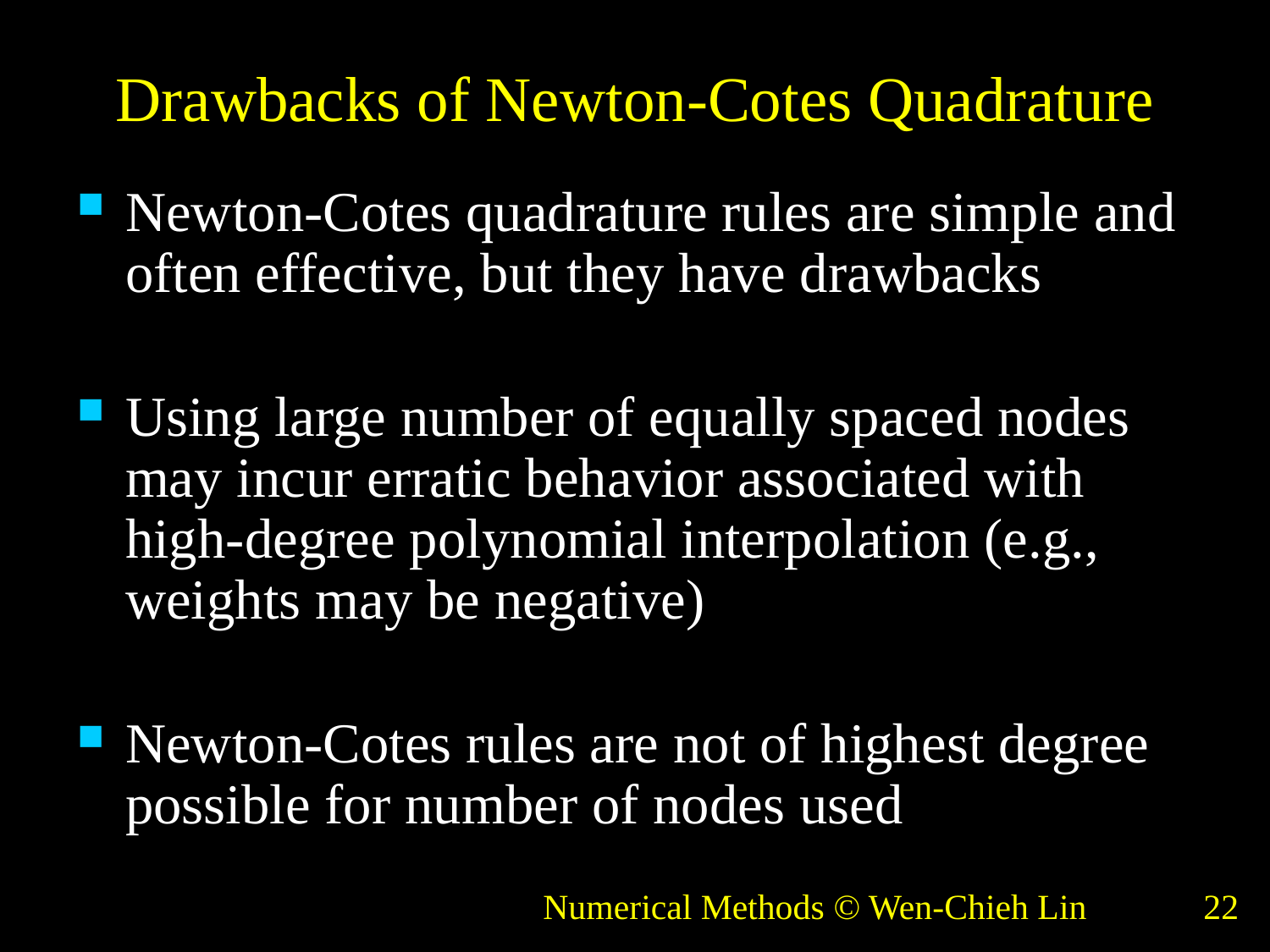

# Drawbacks of Newton-Cotes Quadrature
Newton-Cotes quadrature rules are simple and often effective, but they have drawbacks

Using large number of equally spaced nodes may incur erratic behavior associated with high-degree polynomial interpolation (e.g., weights may be negative)

Newton-Cotes rules are not of highest degree possible for number of nodes used
Numerical Methods © Wen-Chieh Lin
22